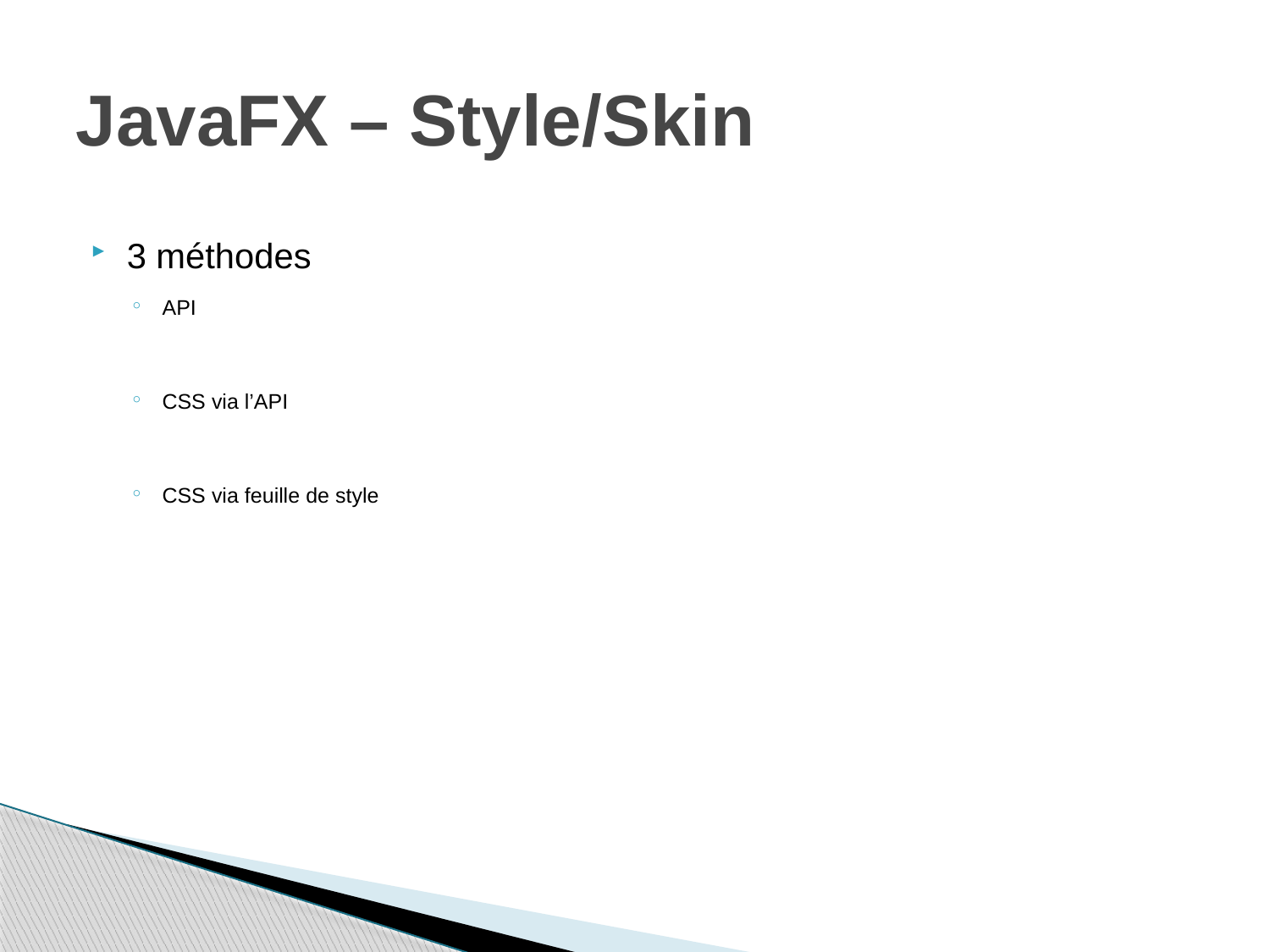

# JavaFX – Style/Skin
3 méthodes
API

CSS via l’API

CSS via feuille de style